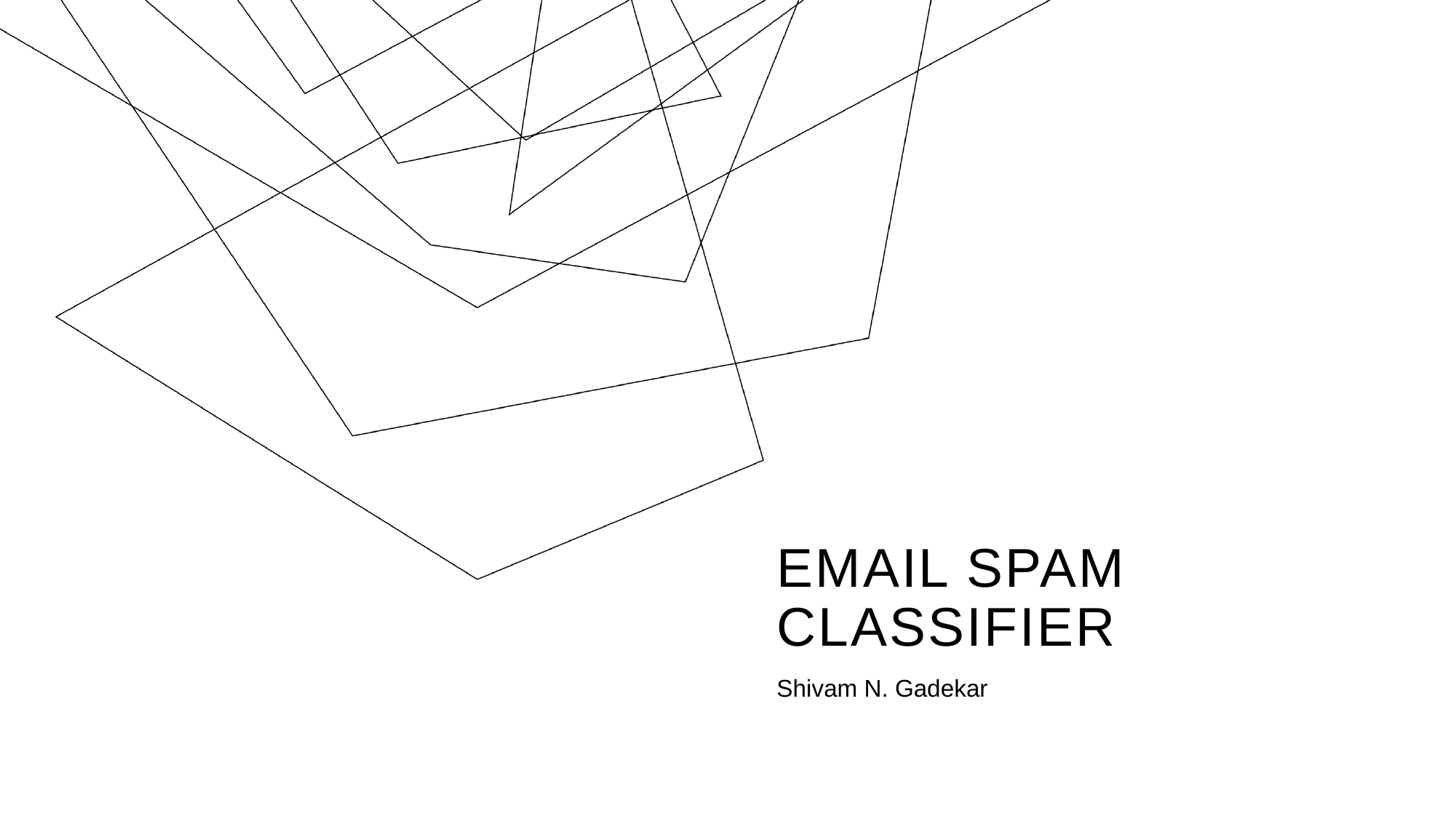

# Email Spam Classifier
Shivam N. Gadekar